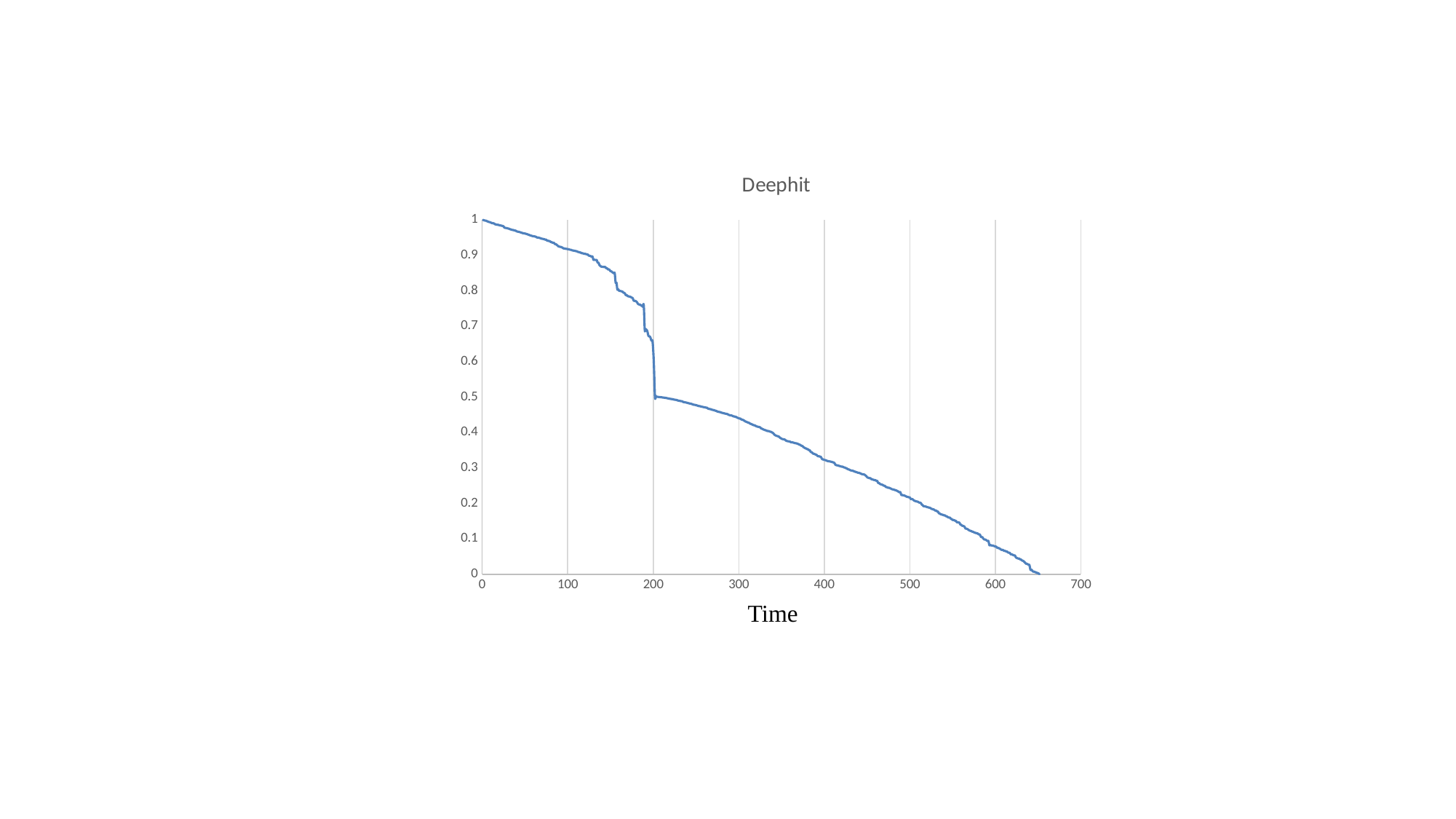

### Chart: Deephit

| Category |  |
|---|---|
Time